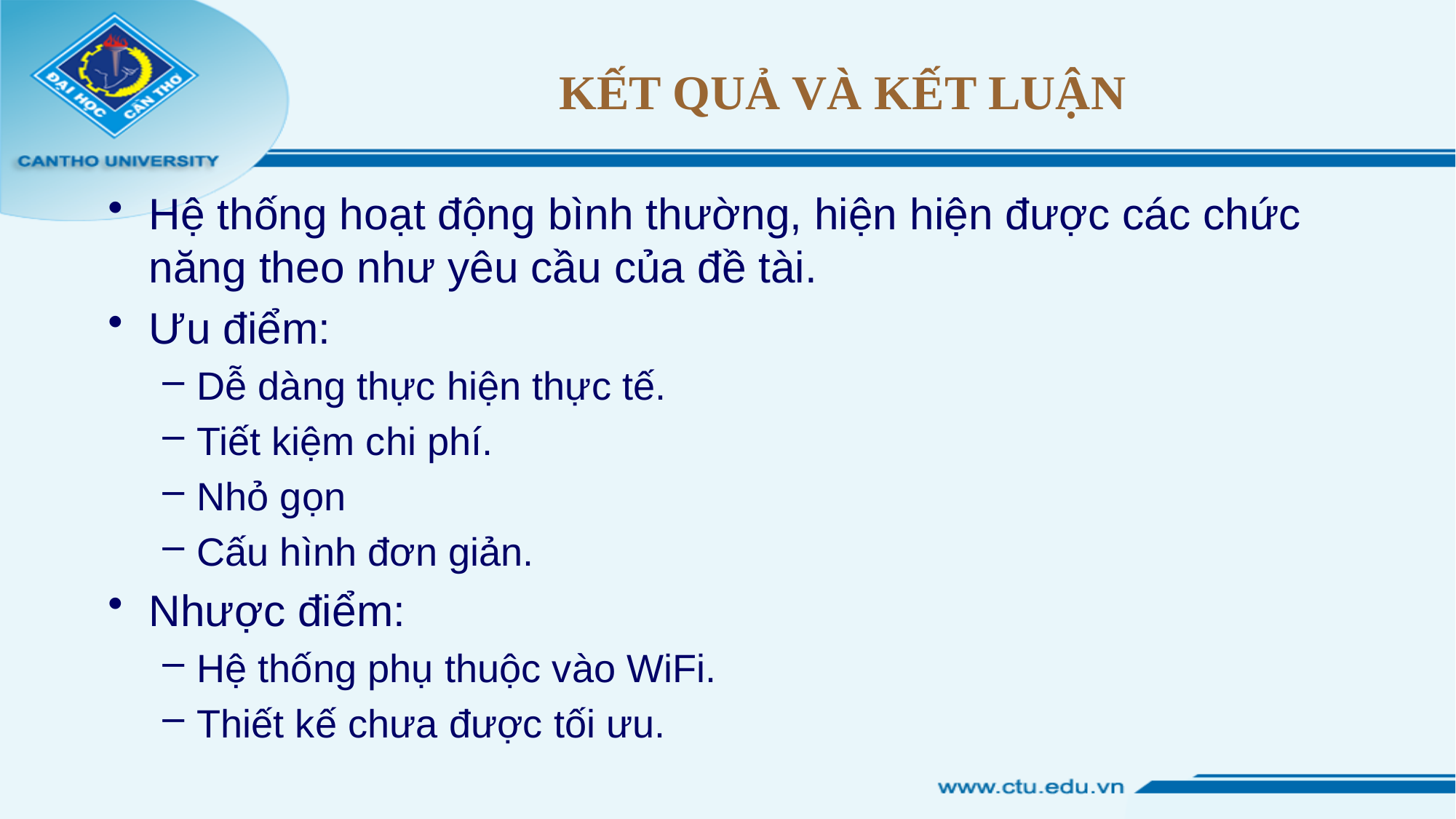

# KẾT QUẢ VÀ KẾT LUẬN
Hệ thống hoạt động bình thường, hiện hiện được các chức năng theo như yêu cầu của đề tài.
Ưu điểm:
Dễ dàng thực hiện thực tế.
Tiết kiệm chi phí.
Nhỏ gọn
Cấu hình đơn giản.
Nhược điểm:
Hệ thống phụ thuộc vào WiFi.
Thiết kế chưa được tối ưu.